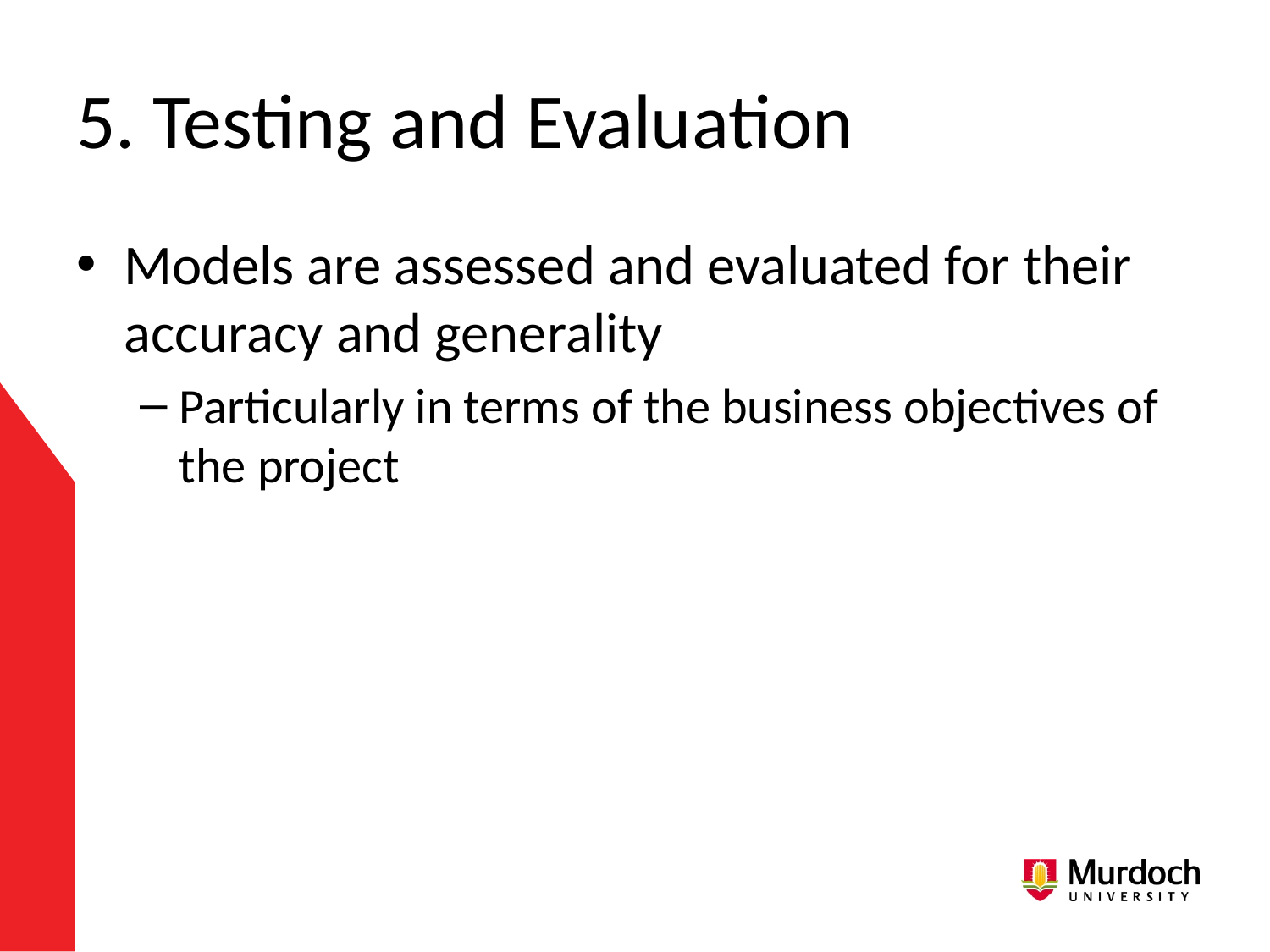

# 5. Testing and Evaluation
Models are assessed and evaluated for their accuracy and generality
Particularly in terms of the business objectives of the project